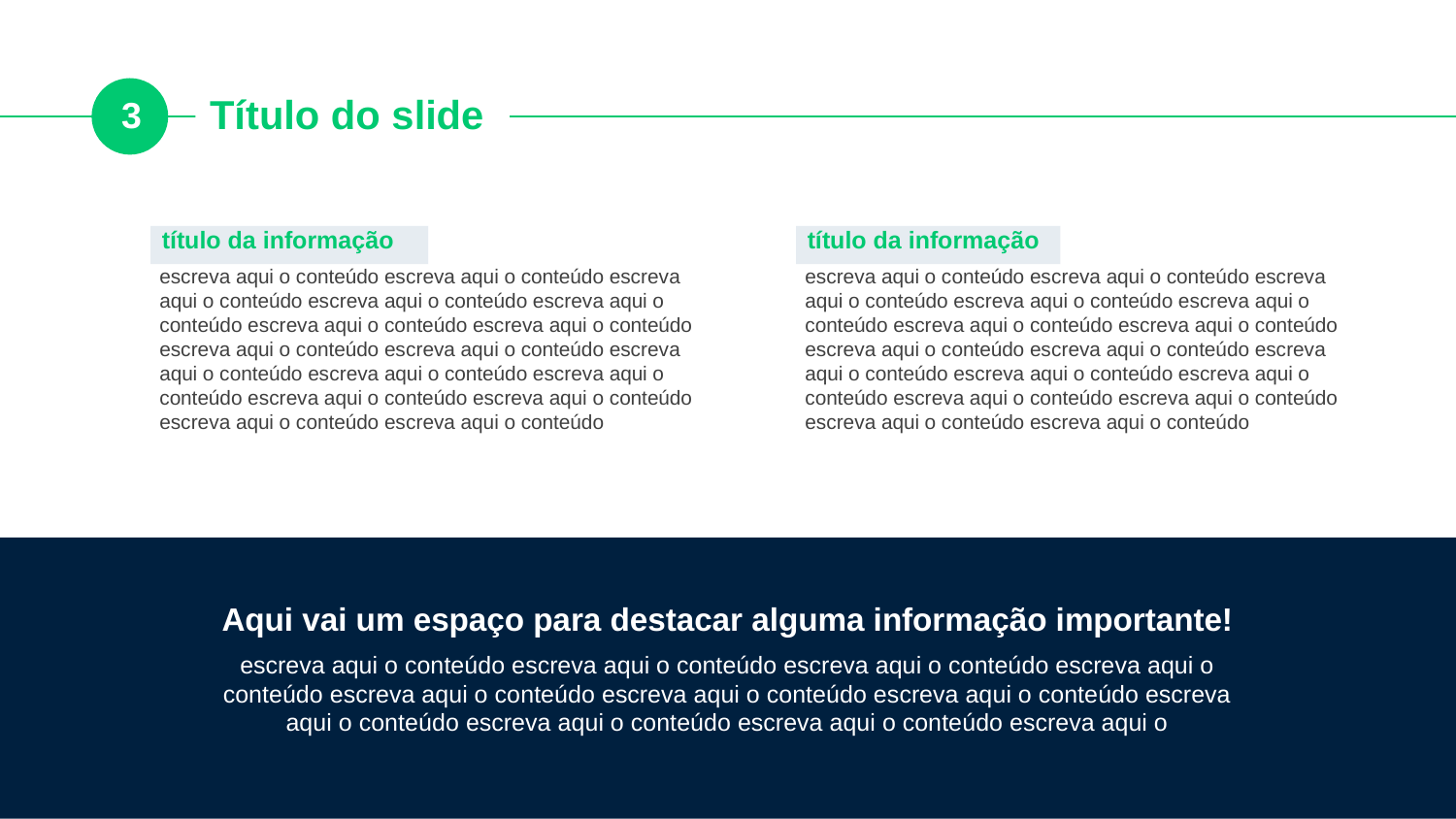

Título do slide
3
título da informação
título da informação
escreva aqui o conteúdo escreva aqui o conteúdo escreva aqui o conteúdo escreva aqui o conteúdo escreva aqui o conteúdo escreva aqui o conteúdo escreva aqui o conteúdo escreva aqui o conteúdo escreva aqui o conteúdo escreva aqui o conteúdo escreva aqui o conteúdo escreva aqui o conteúdo escreva aqui o conteúdo escreva aqui o conteúdo escreva aqui o conteúdo escreva aqui o conteúdo
escreva aqui o conteúdo escreva aqui o conteúdo escreva aqui o conteúdo escreva aqui o conteúdo escreva aqui o conteúdo escreva aqui o conteúdo escreva aqui o conteúdo escreva aqui o conteúdo escreva aqui o conteúdo escreva aqui o conteúdo escreva aqui o conteúdo escreva aqui o conteúdo escreva aqui o conteúdo escreva aqui o conteúdo escreva aqui o conteúdo escreva aqui o conteúdo

Aqui vai um espaço para destacar alguma informação importante!
escreva aqui o conteúdo escreva aqui o conteúdo escreva aqui o conteúdo escreva aqui o conteúdo escreva aqui o conteúdo escreva aqui o conteúdo escreva aqui o conteúdo escreva aqui o conteúdo escreva aqui o conteúdo escreva aqui o conteúdo escreva aqui o